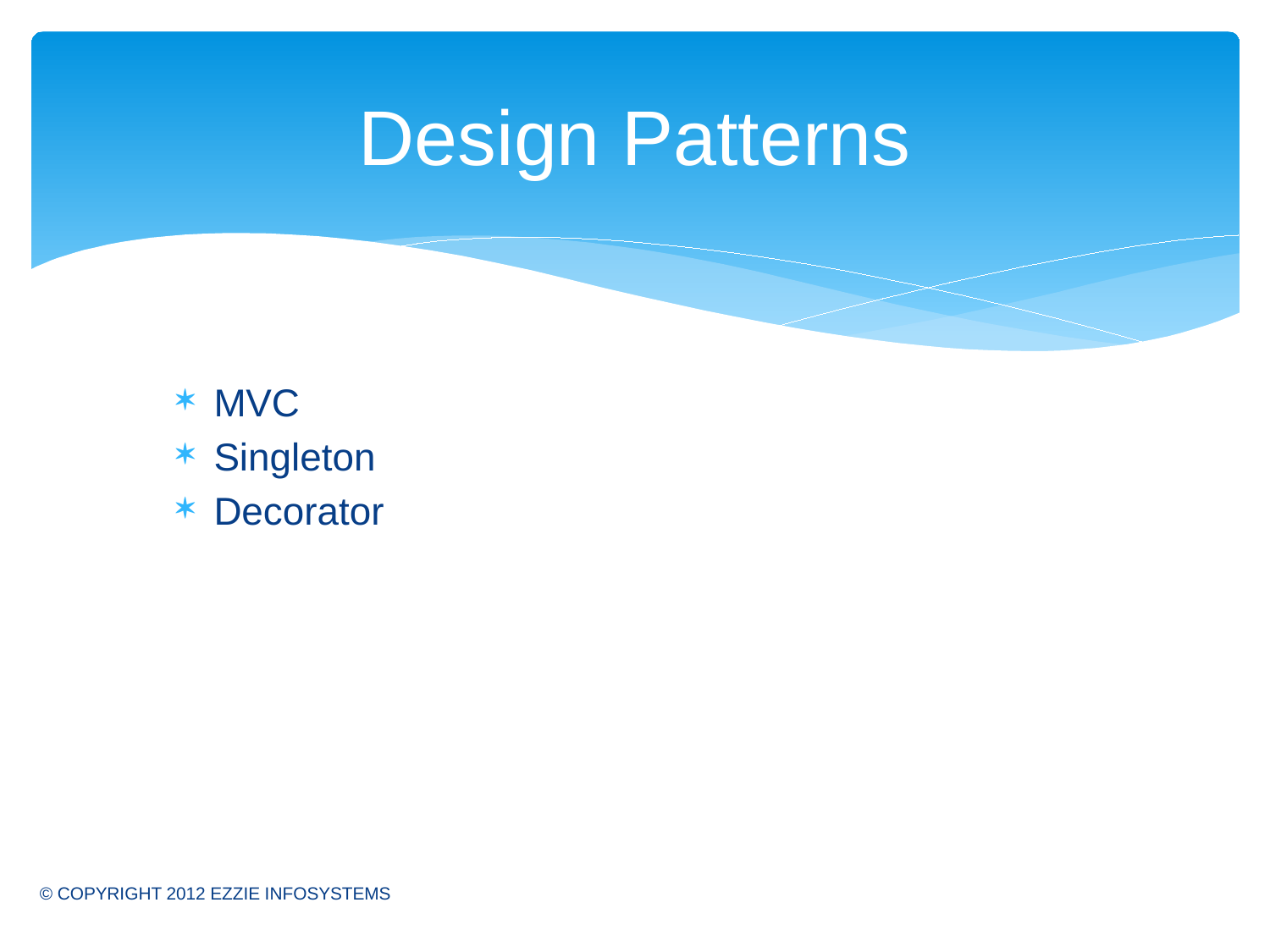

# Design Patterns
MVC
Singleton
Decorator

© COPYRIGHT 2012 EZZIE INFOSYSTEMS